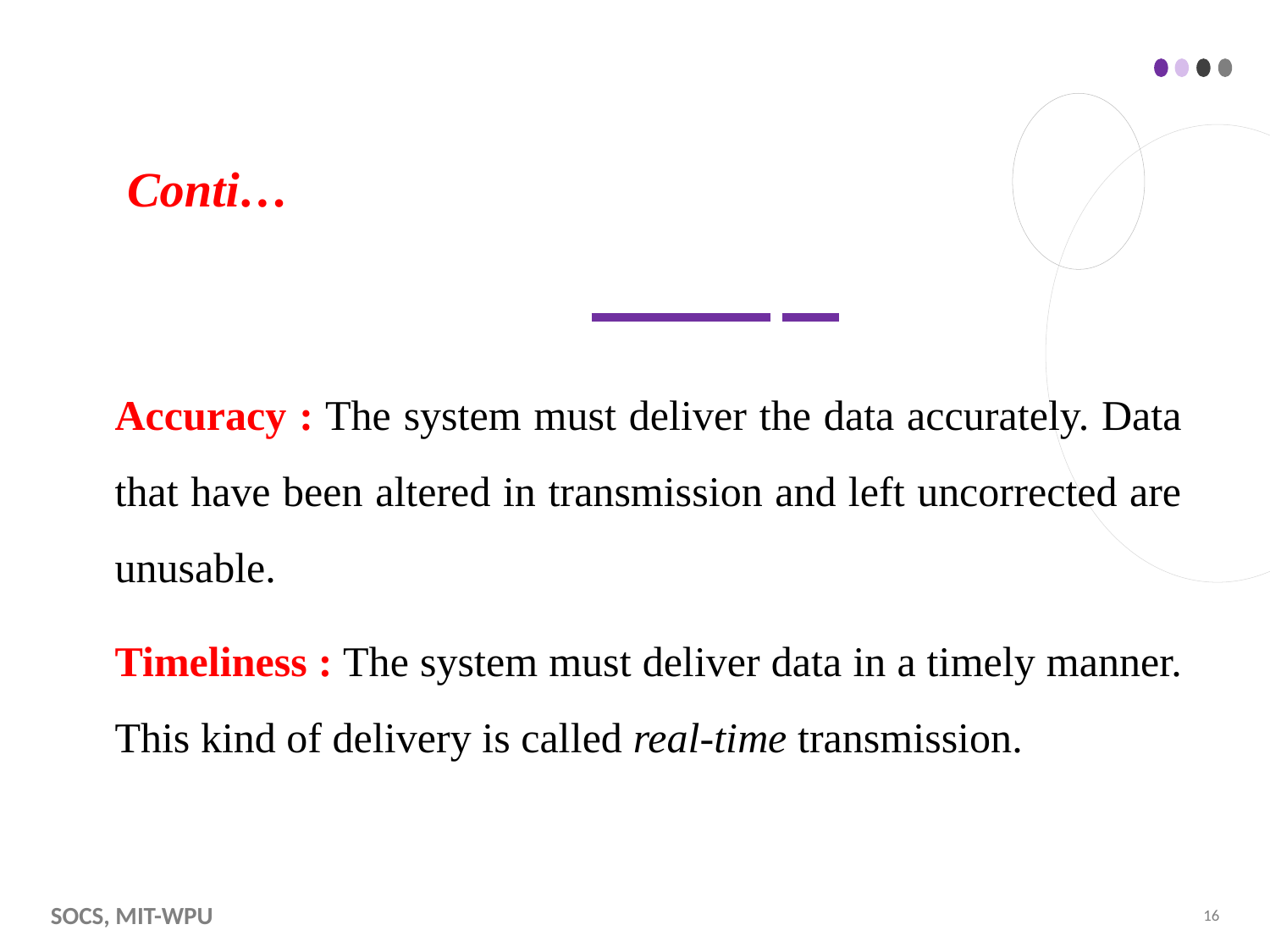

# Conti…
Accuracy : The system must deliver the data accurately. Data that have been altered in transmission and left uncorrected are unusable.
Timeliness : The system must deliver data in a timely manner. This kind of delivery is called real-time transmission.
SoCS, MIT-WPU
16